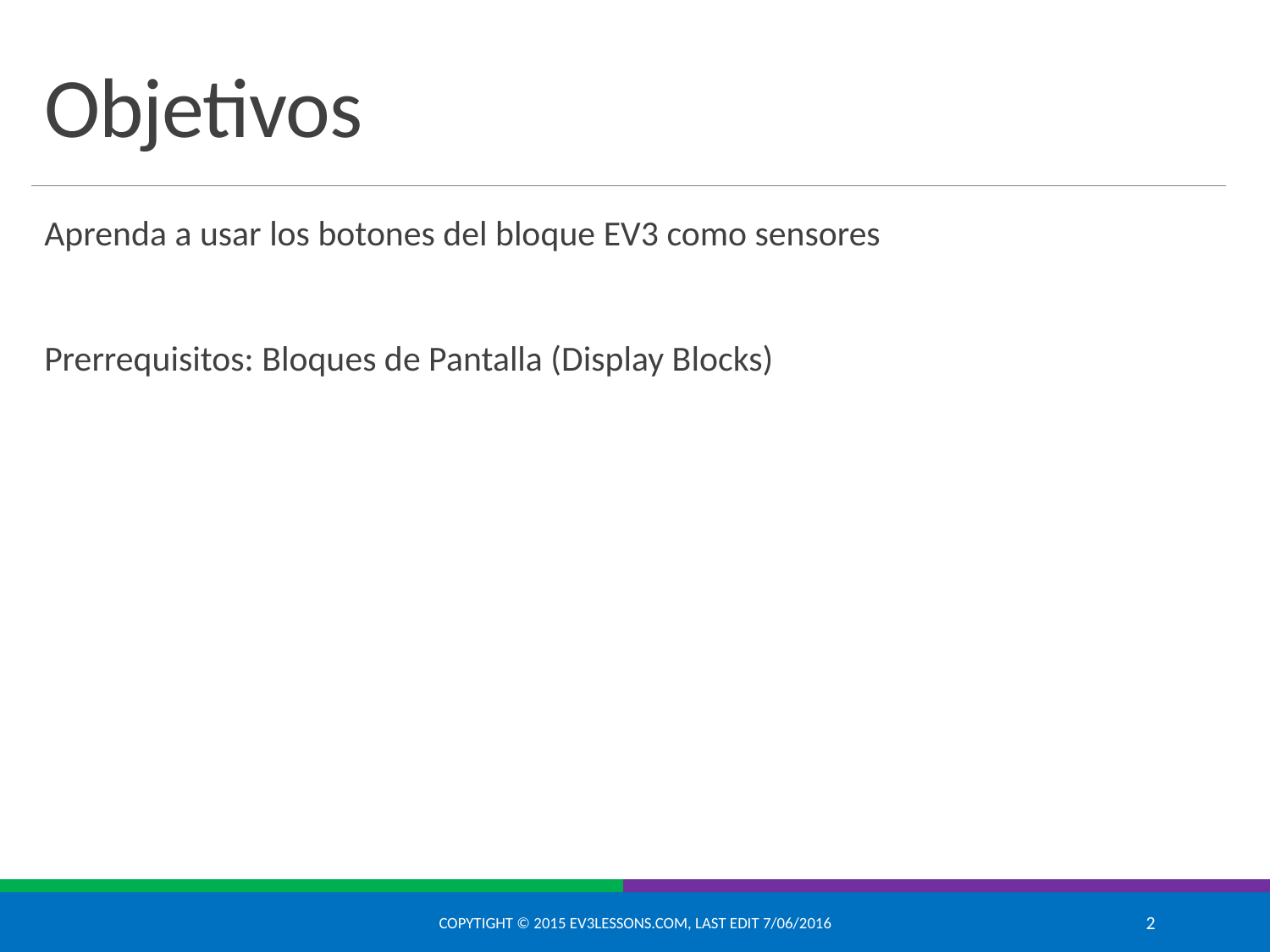

# Objetivos
Aprenda a usar los botones del bloque EV3 como sensores

Prerrequisitos: Bloques de Pantalla (Display Blocks)

Copytight © 2015 EV3Lessons.com, Last edit 7/06/2016
2